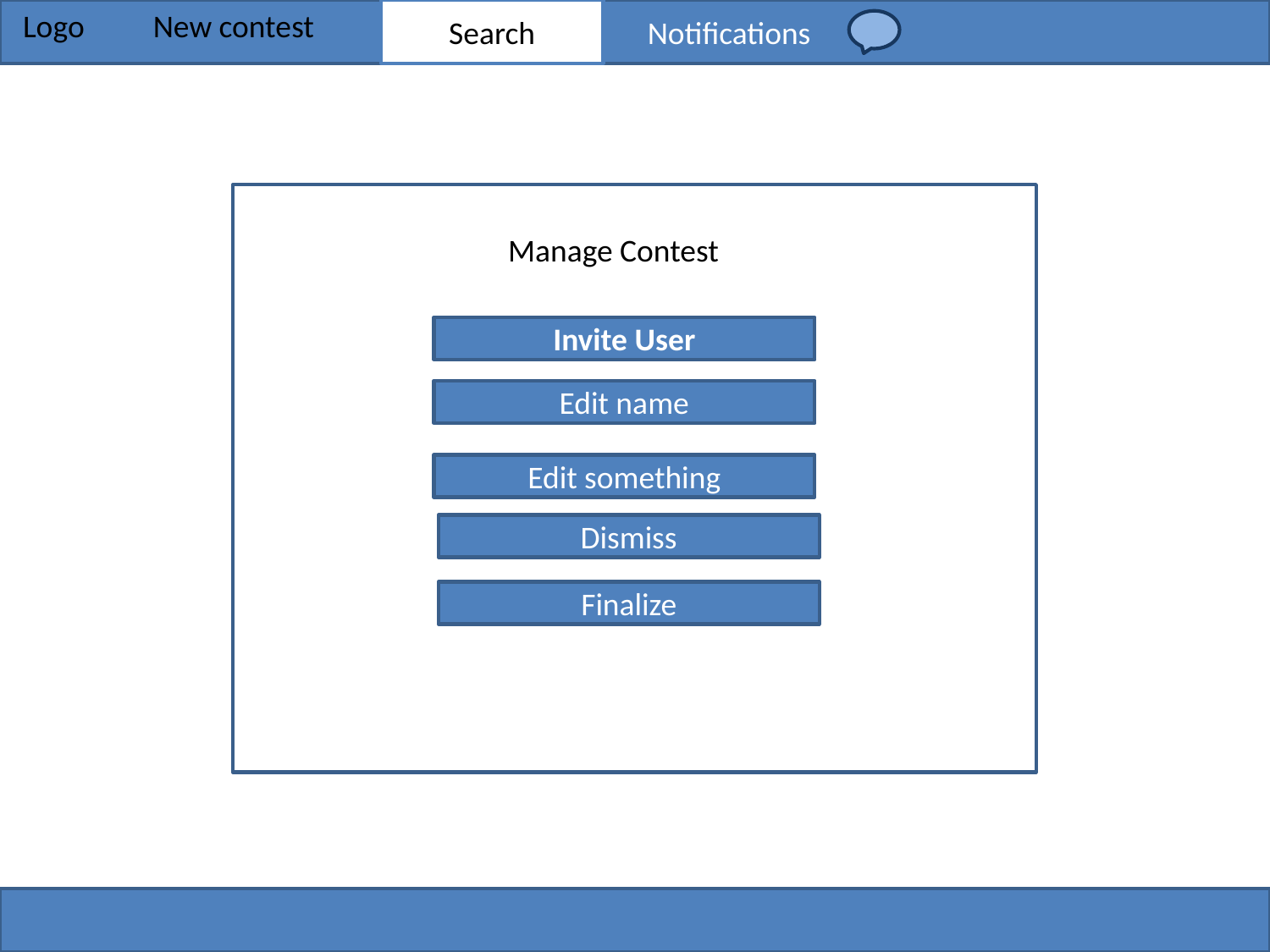

Notifications
New contest
Search
Logo

Manage Contest
Invite User
Edit name
Edit something
Dismiss
Finalize